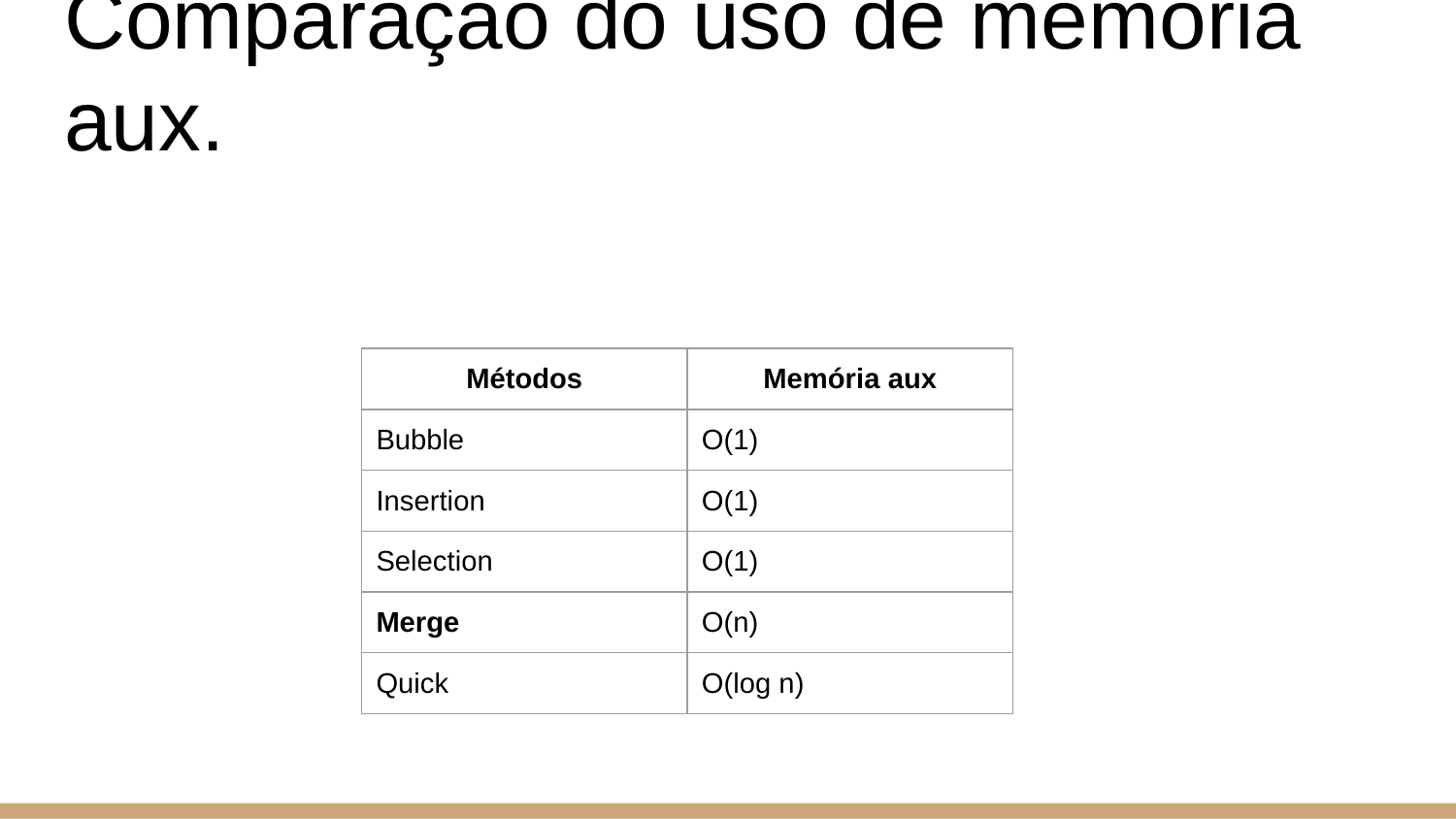

# Comparação do uso de memória aux.
| Métodos | Memória aux |
| --- | --- |
| Bubble | O(1) |
| Insertion | O(1) |
| Selection | O(1) |
| Merge | O(n) |
| Quick | O(log n) |